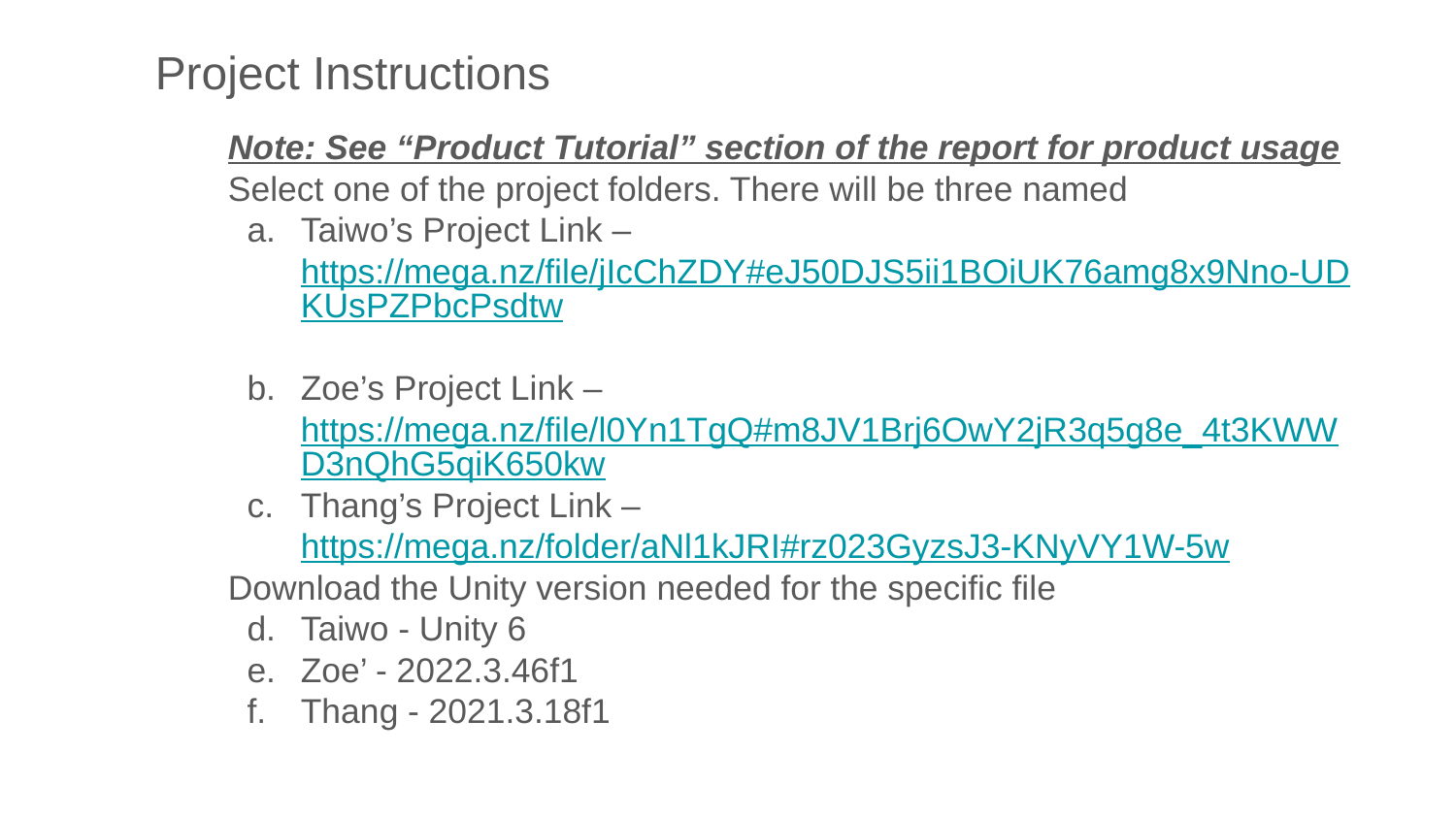

Project Instructions
Note: See “Product Tutorial” section of the report for product usage
Select one of the project folders. There will be three named
Taiwo’s Project Link – https://mega.nz/file/jIcChZDY#eJ50DJS5ii1BOiUK76amg8x9Nno-UDKUsPZPbcPsdtw
Zoe’s Project Link – https://mega.nz/file/l0Yn1TgQ#m8JV1Brj6OwY2jR3q5g8e_4t3KWWD3nQhG5qiK650kw
Thang’s Project Link –  https://mega.nz/folder/aNl1kJRI#rz023GyzsJ3-KNyVY1W-5w
Download the Unity version needed for the specific file
Taiwo - Unity 6
Zoe’ - 2022.3.46f1
Thang - 2021.3.18f1